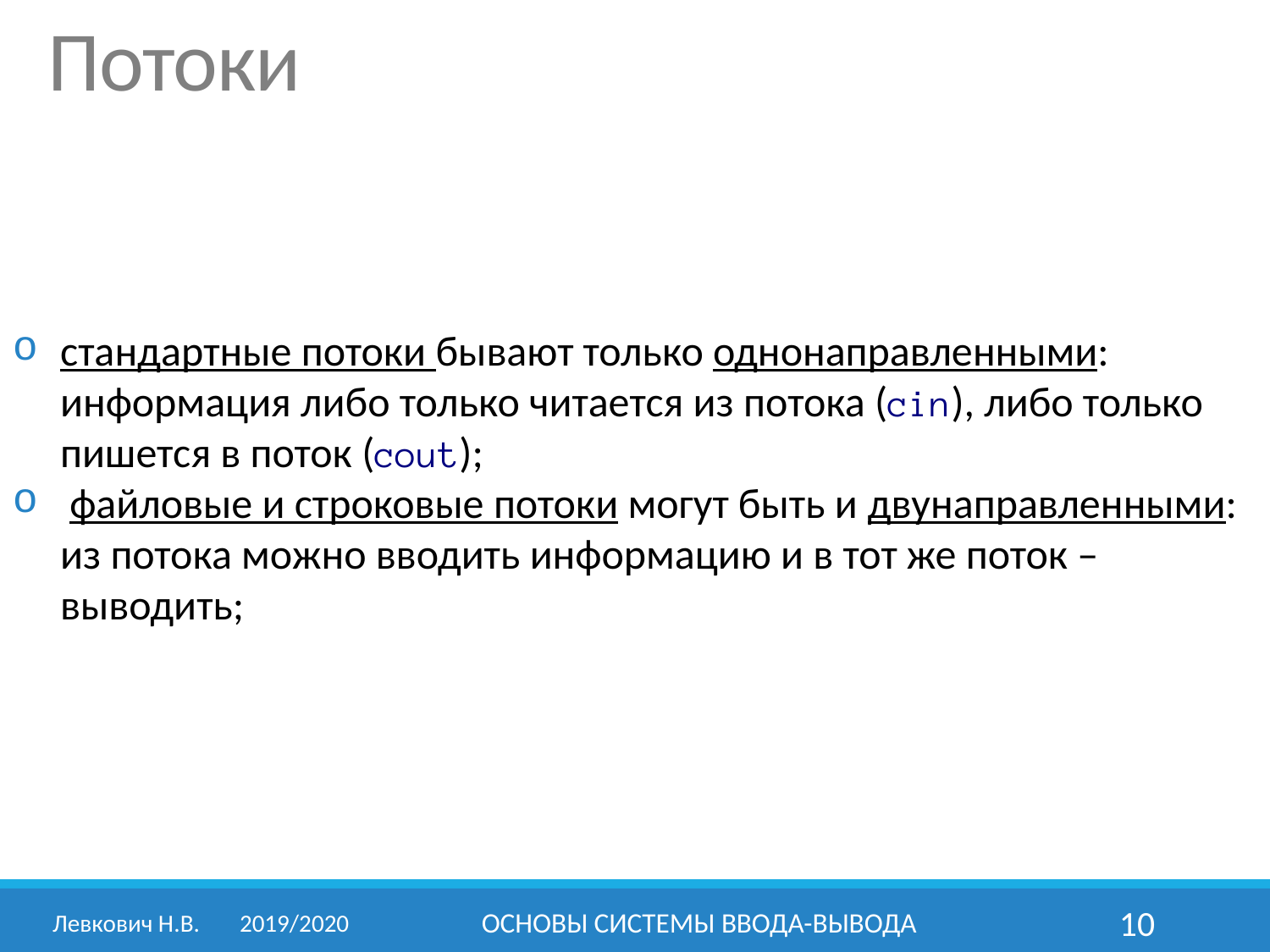

Потоки
стандартные потоки бывают только однонаправленными: информация либо только читается из потока (cin), либо только пишется в поток (cout);
 файловые и строковые потоки могут быть и двунаправленными: из потока можно вводить информацию и в тот же поток – выводить;

Левкович Н.В.	2019/2020
ОСНОВЫ СИСТЕМЫ ВВОДА-ВЫВОДА
10